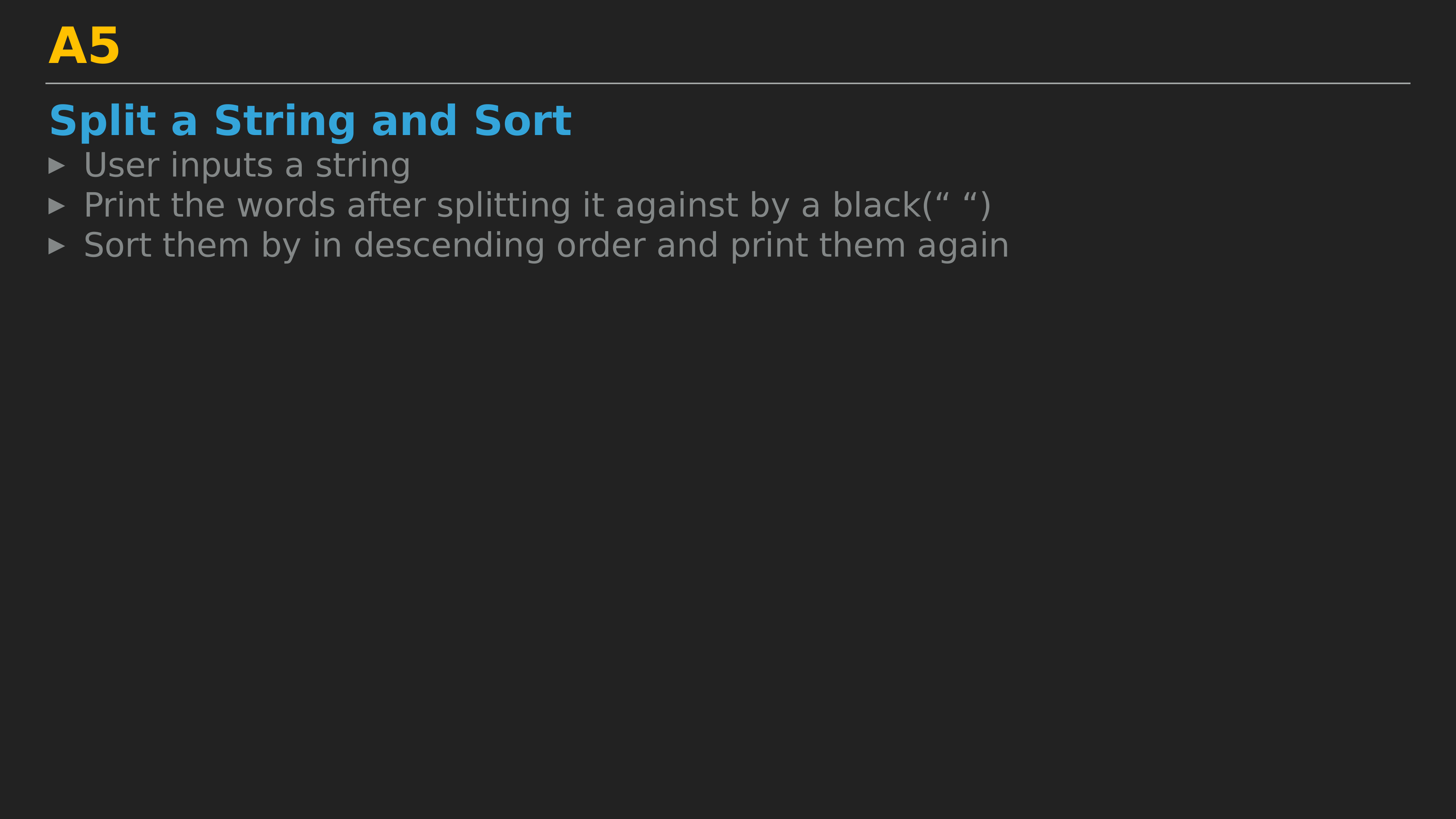

A5
Split a String and Sort
User inputs a string
Print the words after splitting it against by a black(“ “)
Sort them by in descending order and print them again